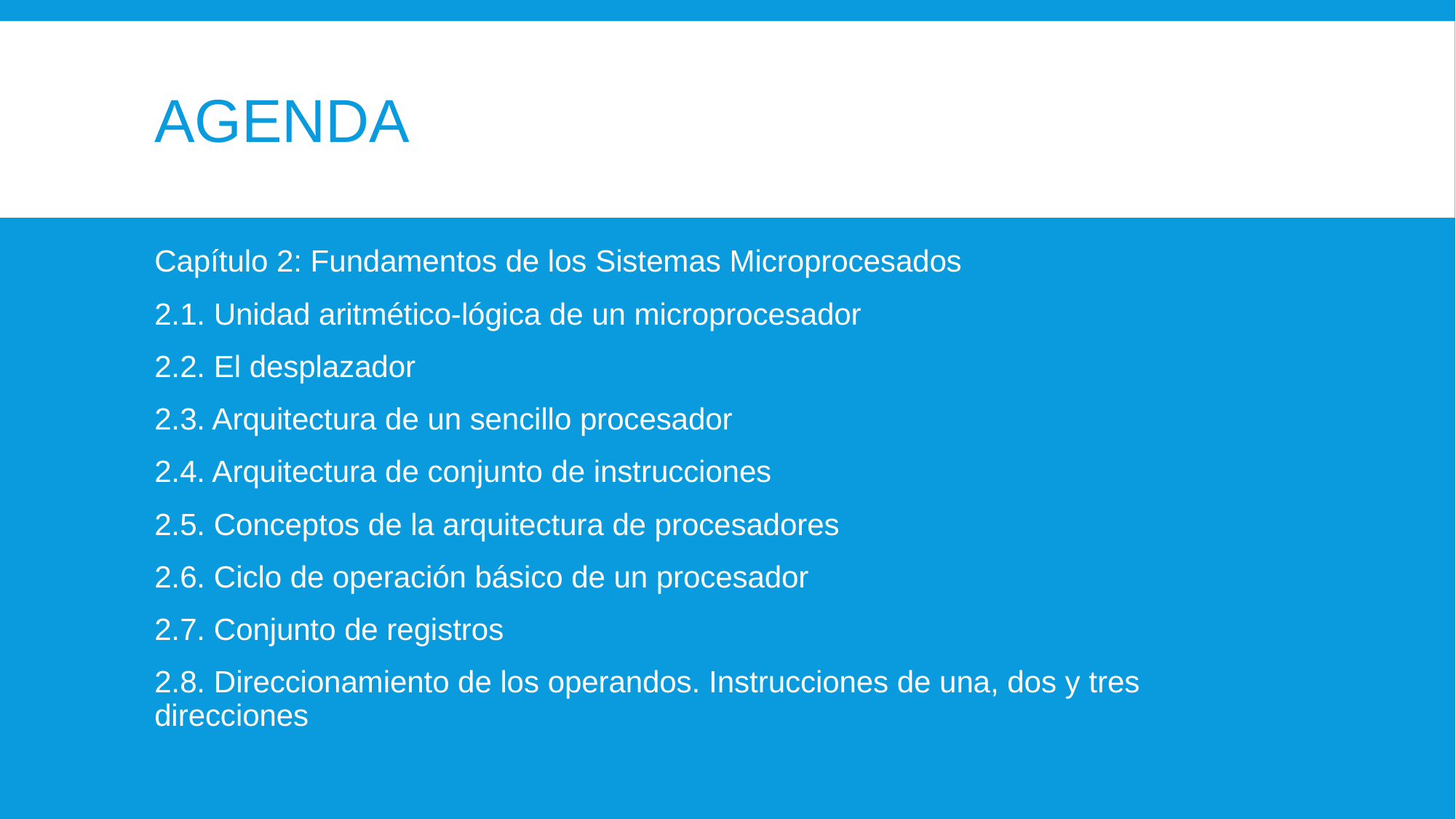

# Agenda
Capítulo 2: Fundamentos de los Sistemas Microprocesados
2.1. Unidad aritmético-lógica de un microprocesador
2.2. El desplazador
2.3. Arquitectura de un sencillo procesador
2.4. Arquitectura de conjunto de instrucciones
2.5. Conceptos de la arquitectura de procesadores
2.6. Ciclo de operación básico de un procesador
2.7. Conjunto de registros
2.8. Direccionamiento de los operandos. Instrucciones de una, dos y tres direcciones